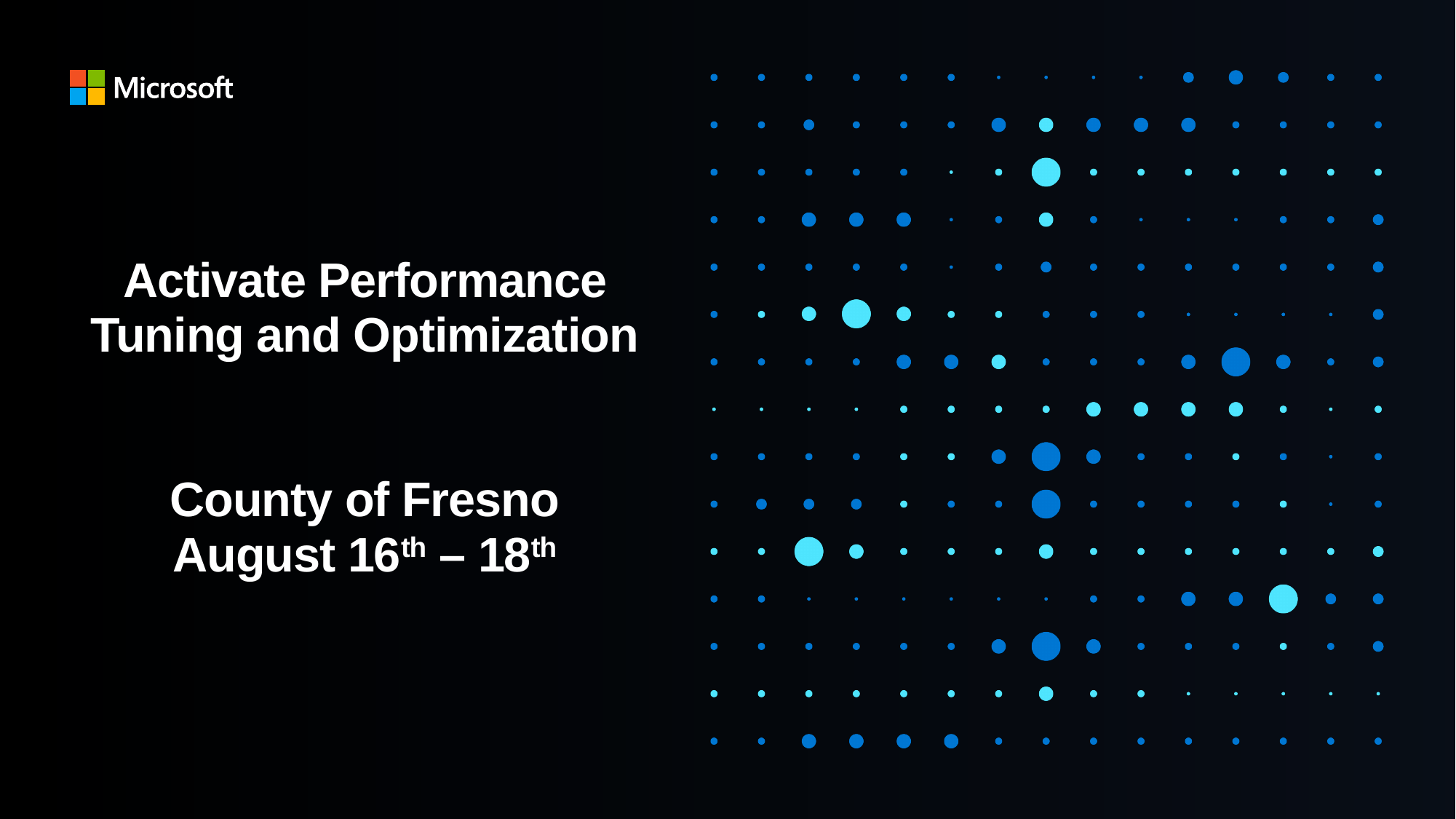

# Activate Performance Tuning and Optimization County of Fresno August 16th – 18th